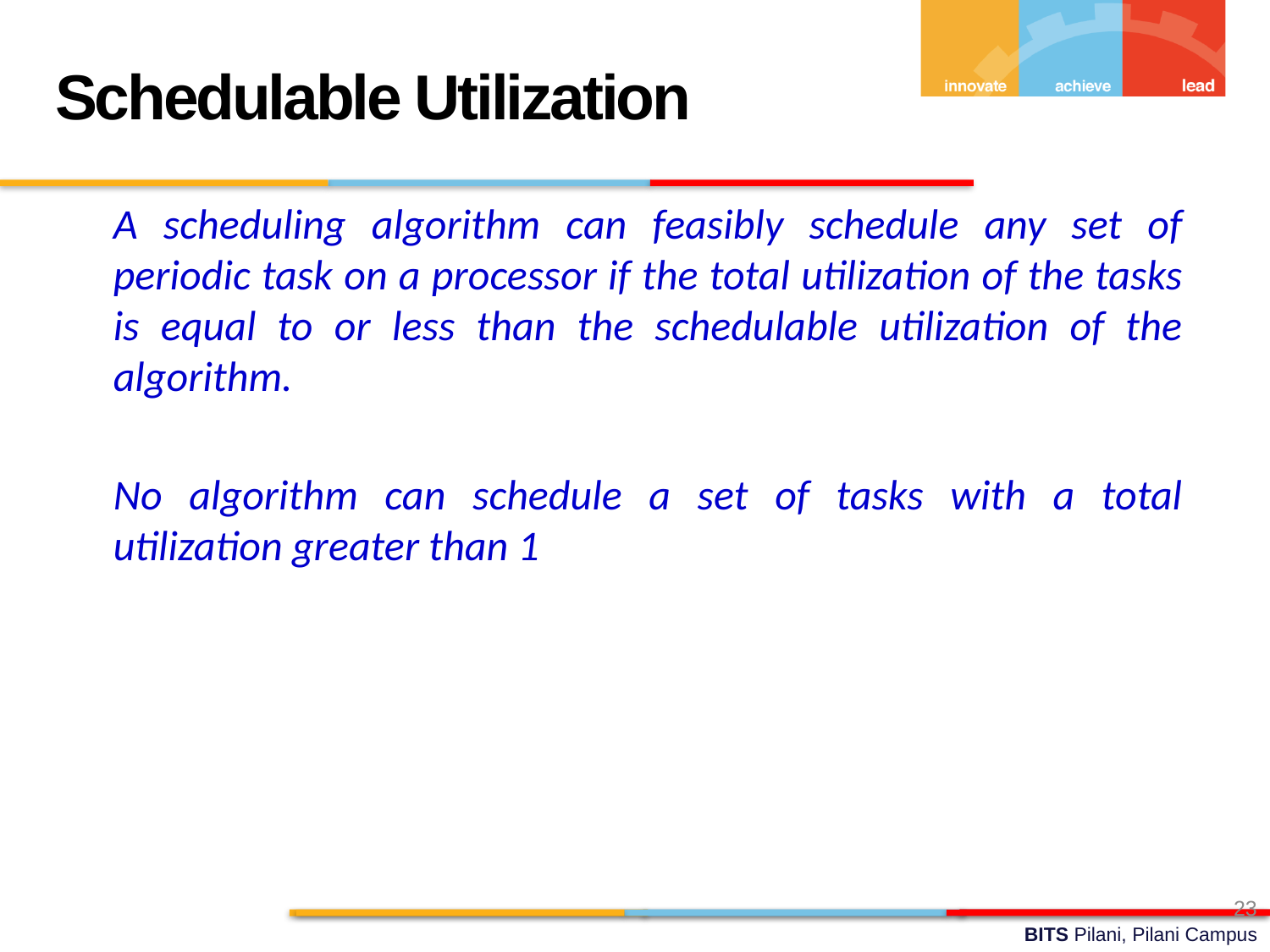

Schedulable Utilization
	A scheduling algorithm can feasibly schedule any set of periodic task on a processor if the total utilization of the tasks is equal to or less than the schedulable utilization of the algorithm.

	No algorithm can schedule a set of tasks with a total utilization greater than 1
23